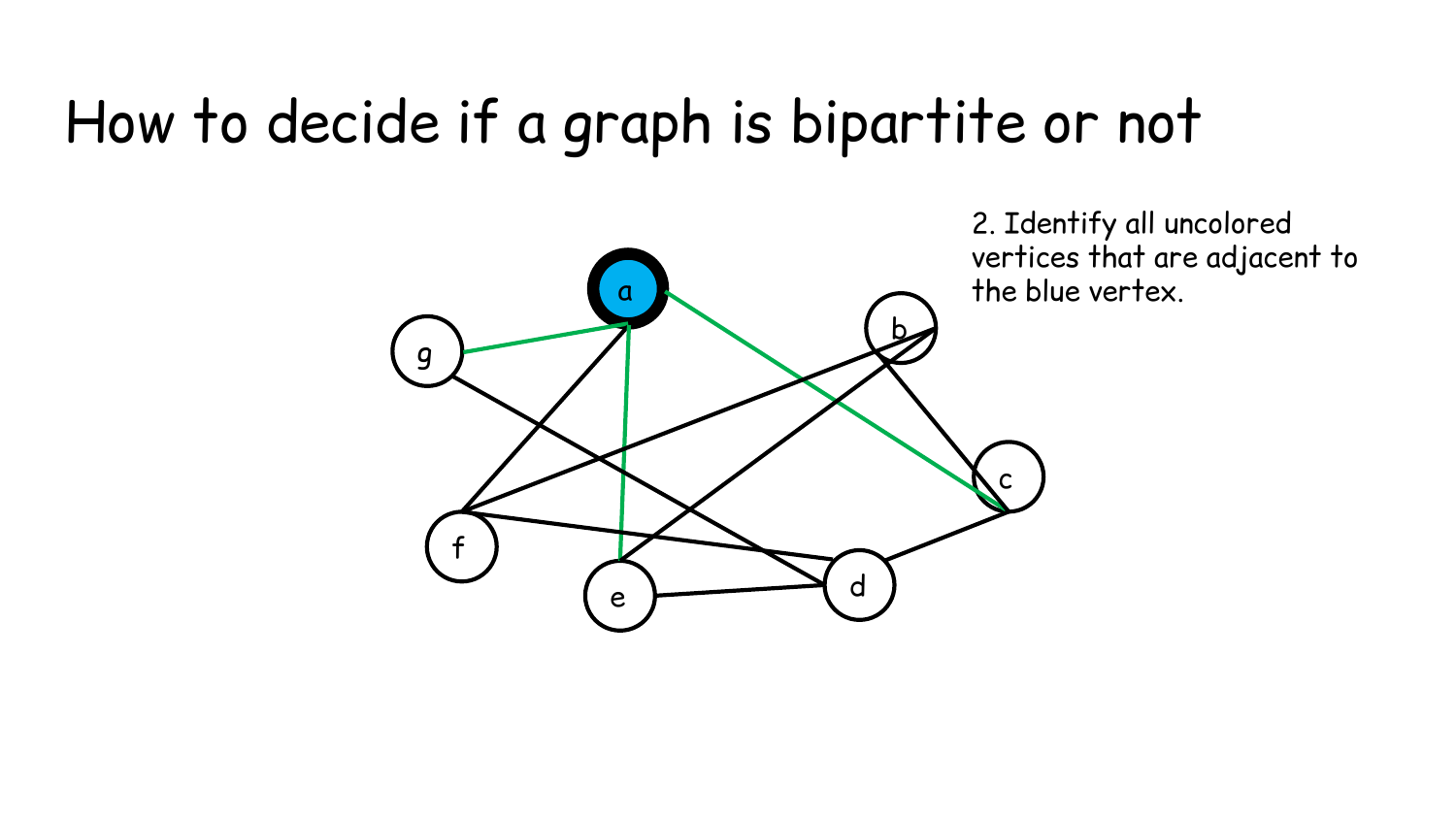

# How to decide if a graph is bipartite or not
2. Identify all uncolored vertices that are adjacent to the blue vertex.
a
b
g
c
f
d
e